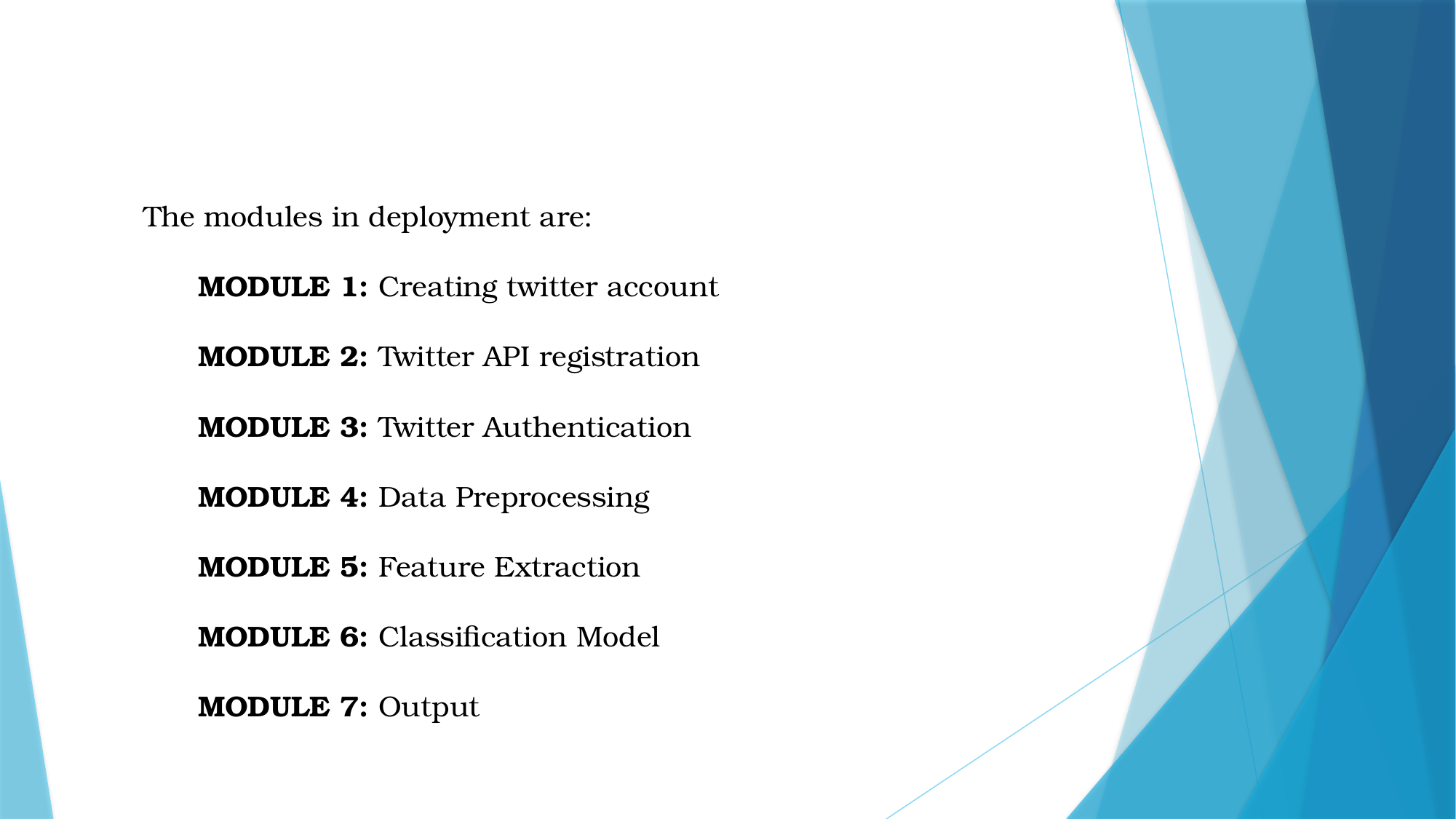

The modules in deployment are:
	MODULE 1: Creating twitter account
	MODULE 2: Twitter API registration
	MODULE 3: Twitter Authentication
	MODULE 4: Data Preprocessing
	MODULE 5: Feature Extraction
	MODULE 6: Classification Model
	MODULE 7: Output